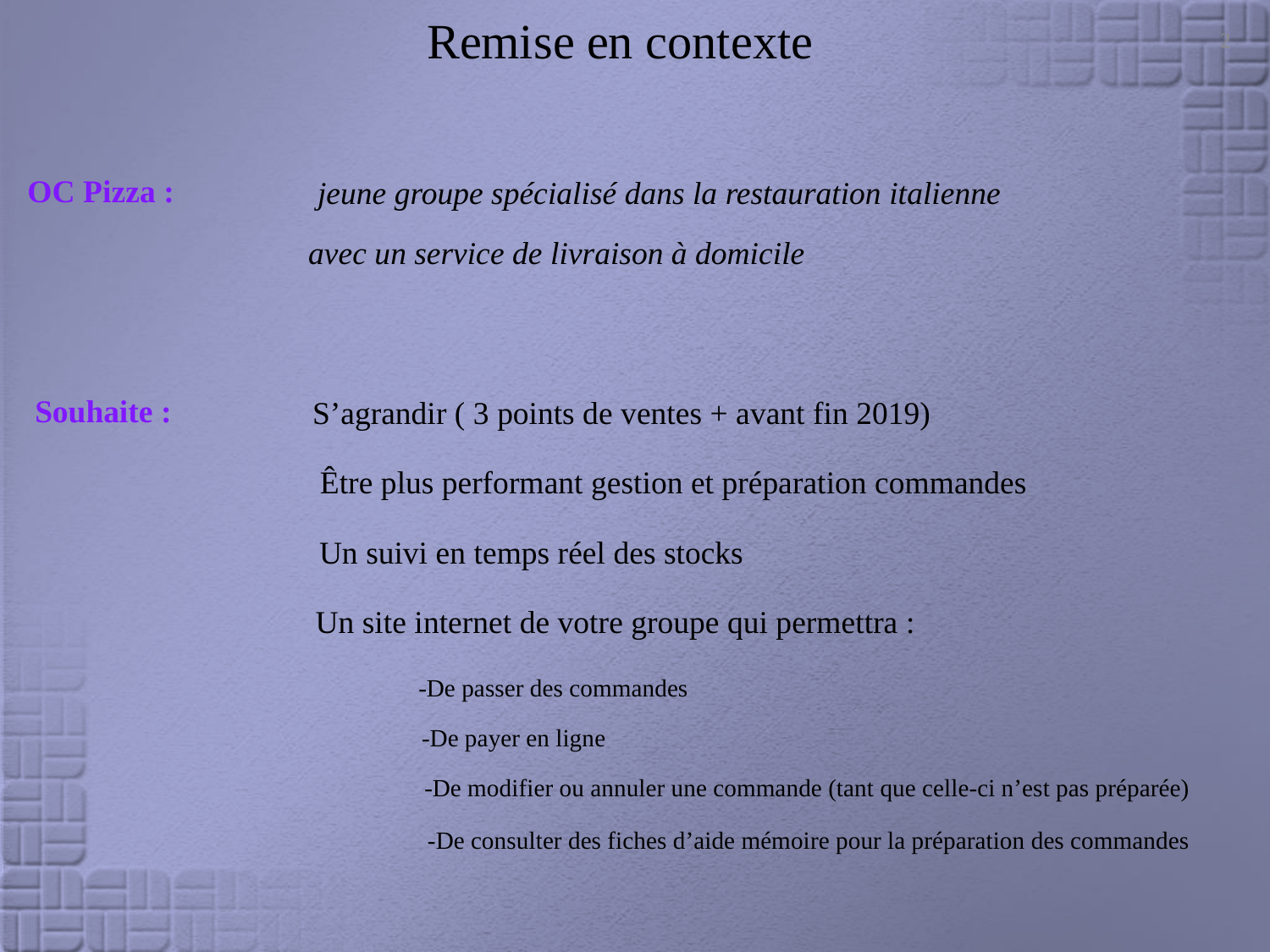

2
Remise en contexte
OC Pizza :
jeune groupe spécialisé dans la restauration italienne
avec un service de livraison à domicile
Souhaite :
S’agrandir ( 3 points de ventes + avant fin 2019)
Être plus performant gestion et préparation commandes
Un suivi en temps réel des stocks
 Un site internet de votre groupe qui permettra :
-De passer des commandes
-De payer en ligne
	-De modifier ou annuler une commande (tant que celle-ci n’est pas préparée)
-De consulter des fiches d’aide mémoire pour la préparation des commandes